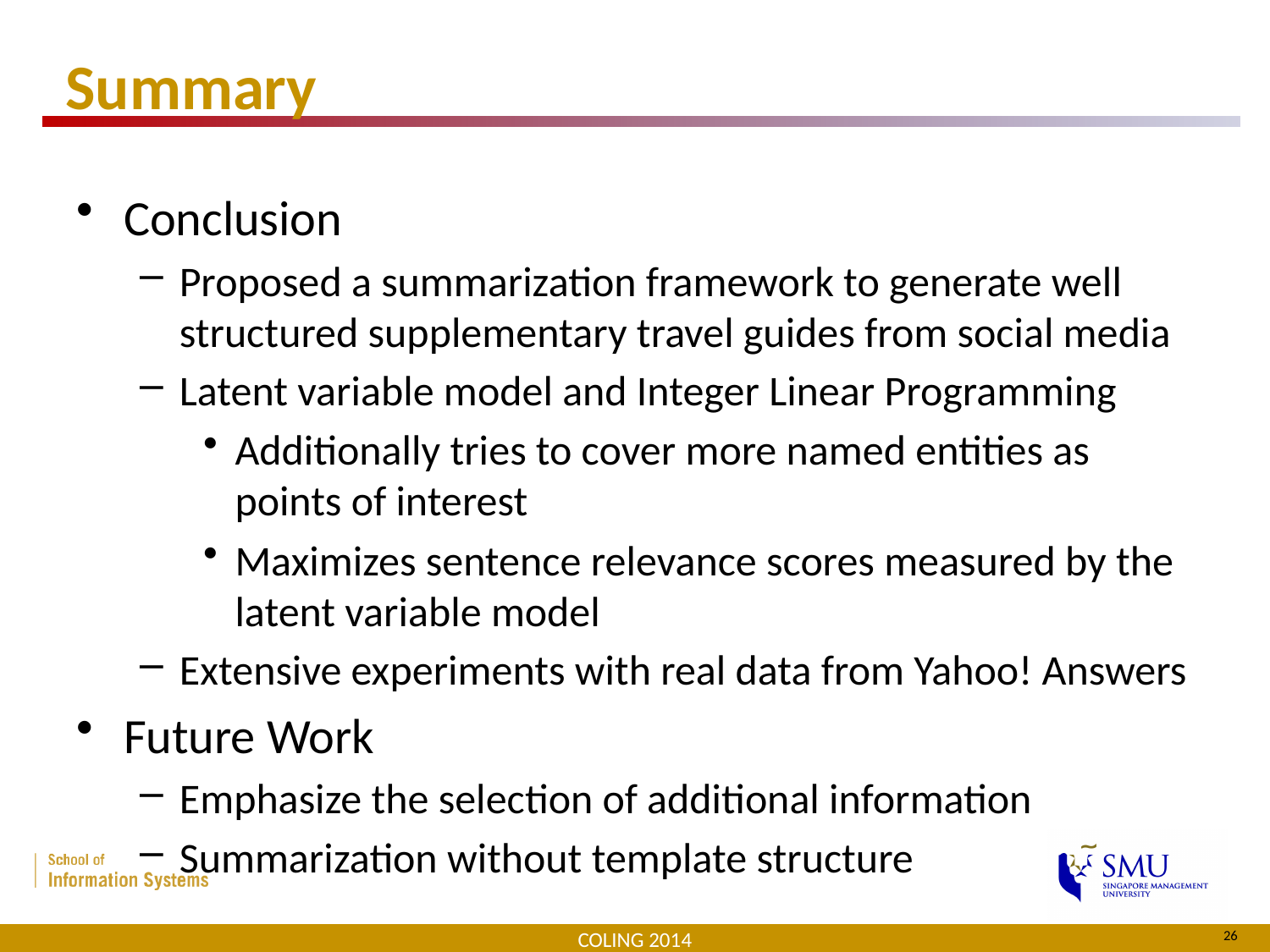

# Summary
Conclusion
Proposed a summarization framework to generate well structured supplementary travel guides from social media
Latent variable model and Integer Linear Programming
Additionally tries to cover more named entities as points of interest
Maximizes sentence relevance scores measured by the latent variable model
Extensive experiments with real data from Yahoo! Answers
Future Work
Emphasize the selection of additional information
Summarization without template structure
COLING 2014
26